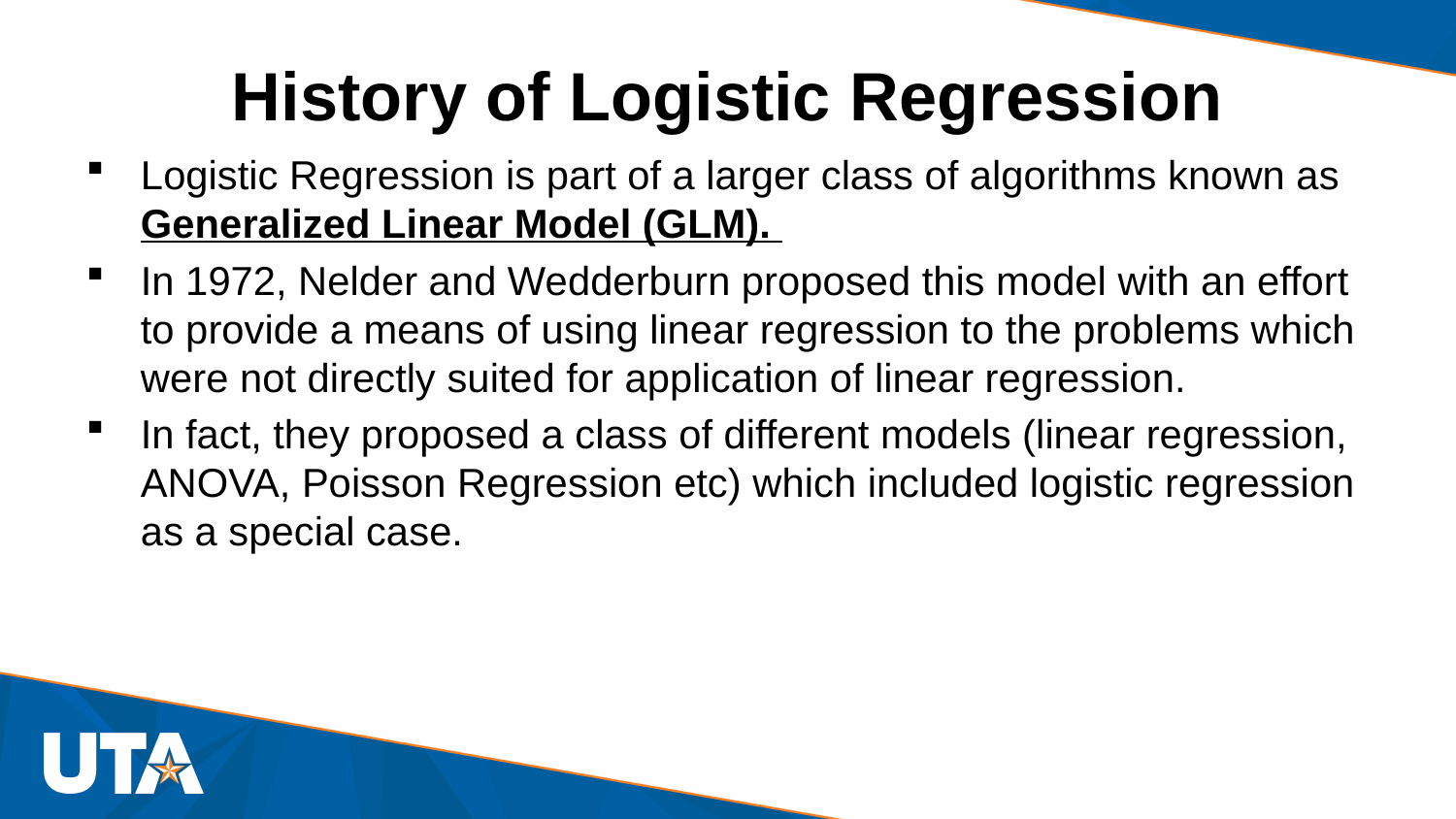

# History of Logistic Regression
Logistic Regression is part of a larger class of algorithms known as Generalized Linear Model (GLM).
In 1972, Nelder and Wedderburn proposed this model with an effort to provide a means of using linear regression to the problems which were not directly suited for application of linear regression.
In fact, they proposed a class of different models (linear regression, ANOVA, Poisson Regression etc) which included logistic regression as a special case.